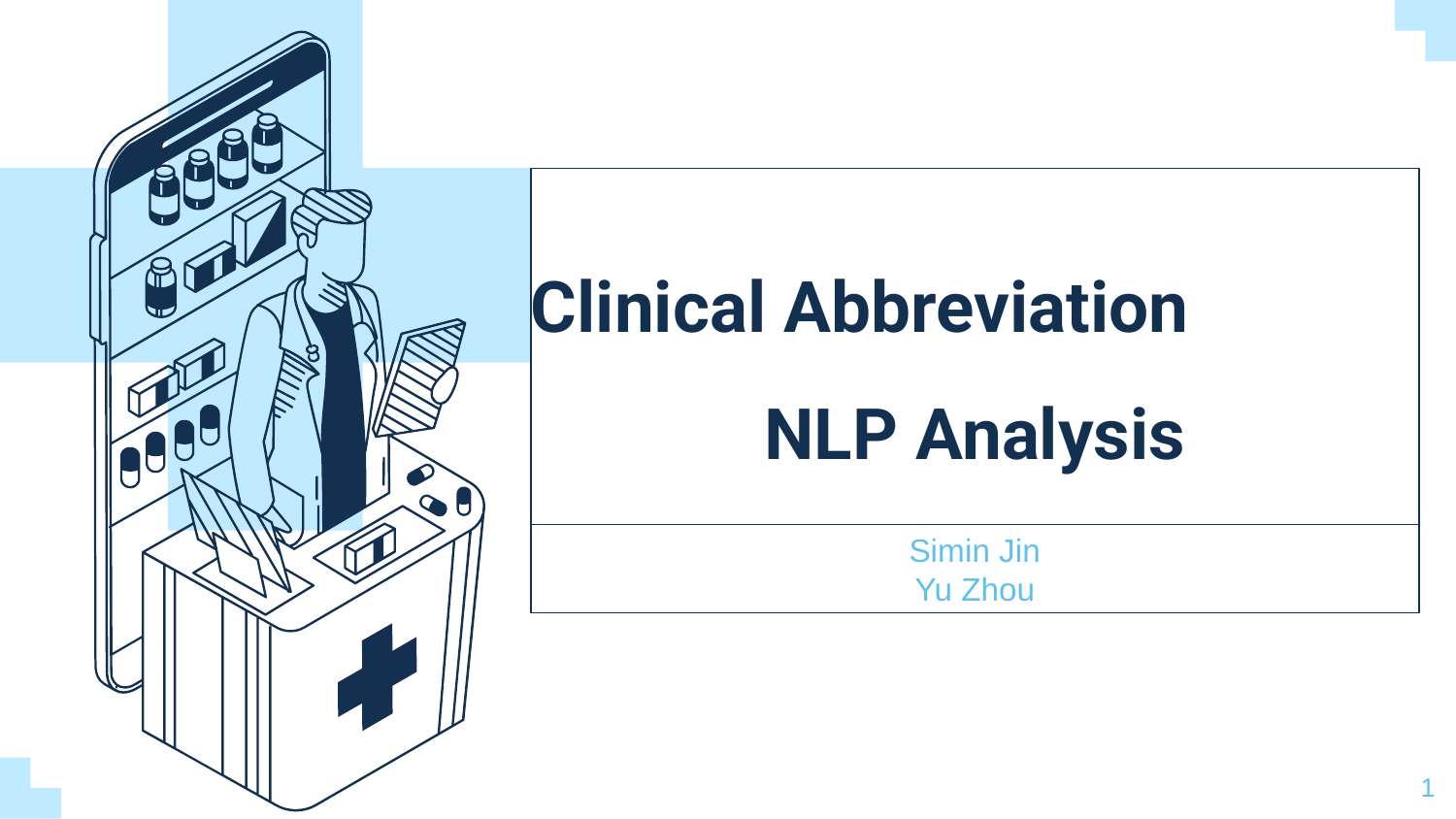

# Clinical Abbreviation
NLP Analysis
Simin Jin
Yu Zhou
1